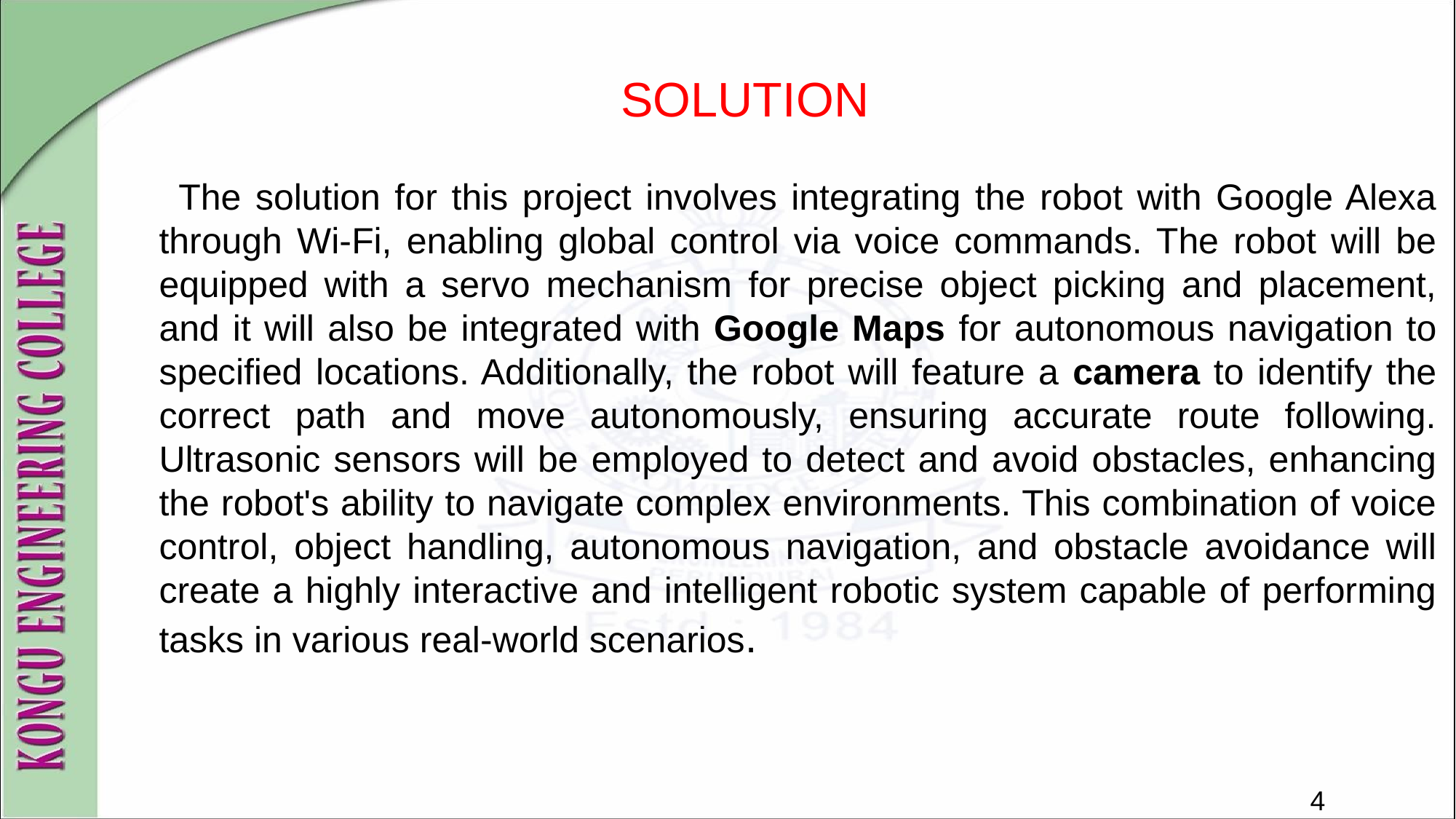

# SOLUTION
     The solution for this project involves integrating the robot with Google Alexa through Wi-Fi, enabling global control via voice commands. The robot will be equipped with a servo mechanism for precise object picking and placement, and it will also be integrated with Google Maps for autonomous navigation to specified locations. Additionally, the robot will feature a camera to identify the correct path and move autonomously, ensuring accurate route following. Ultrasonic sensors will be employed to detect and avoid obstacles, enhancing the robot's ability to navigate complex environments. This combination of voice control, object handling, autonomous navigation, and obstacle avoidance will create a highly interactive and intelligent robotic system capable of performing tasks in various real-world scenarios.
4